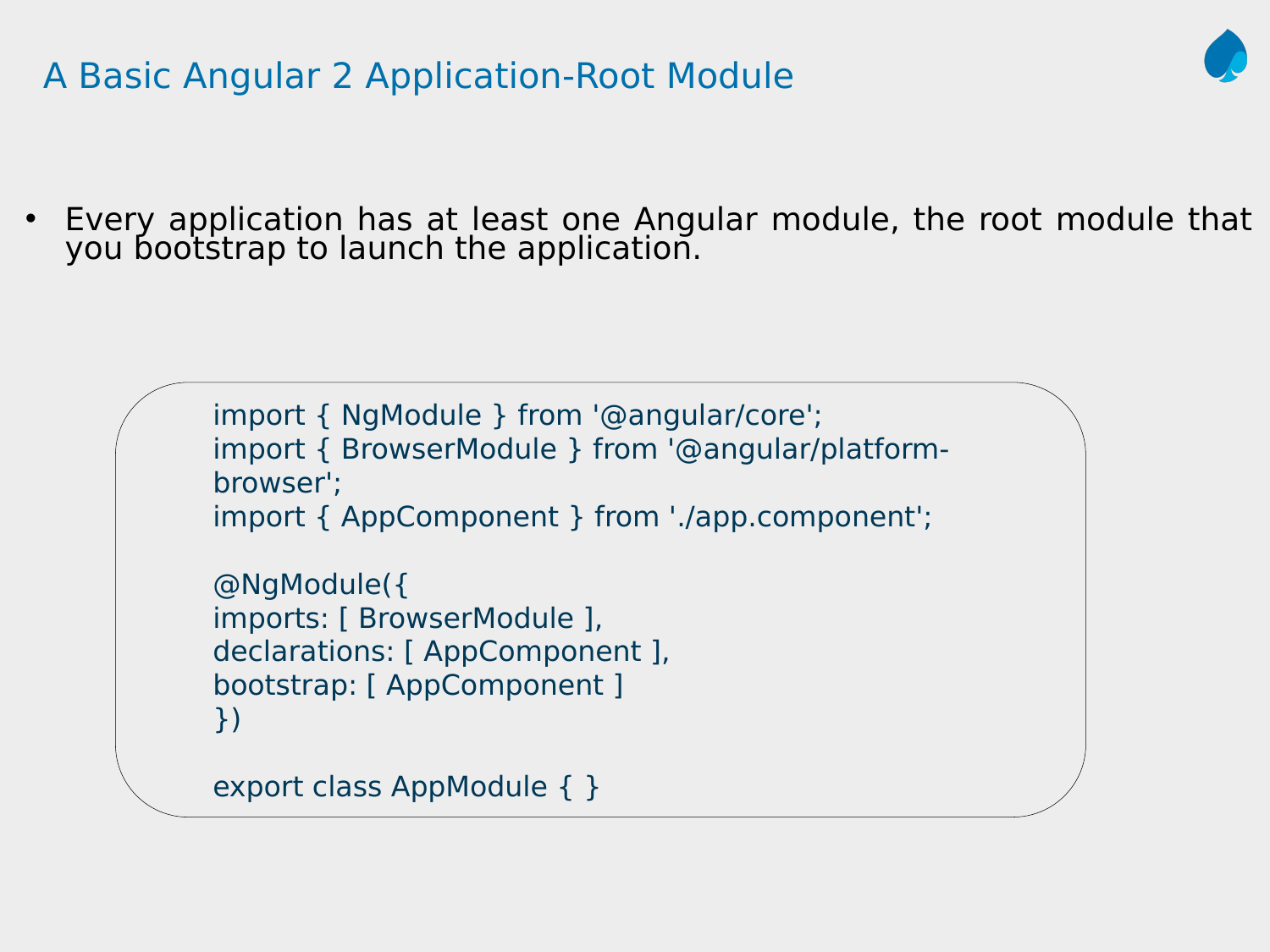

# A Basic Angular 2 Application-Root Module
Every application has at least one Angular module, the root module that you bootstrap to launch the application.

import { NgModule } from '@angular/core';
import { BrowserModule } from '@angular/platform-browser';
import { AppComponent } from './app.component';

@NgModule({
imports: [ BrowserModule ],
declarations: [ AppComponent ],
bootstrap: [ AppComponent ]
})

export class AppModule { }